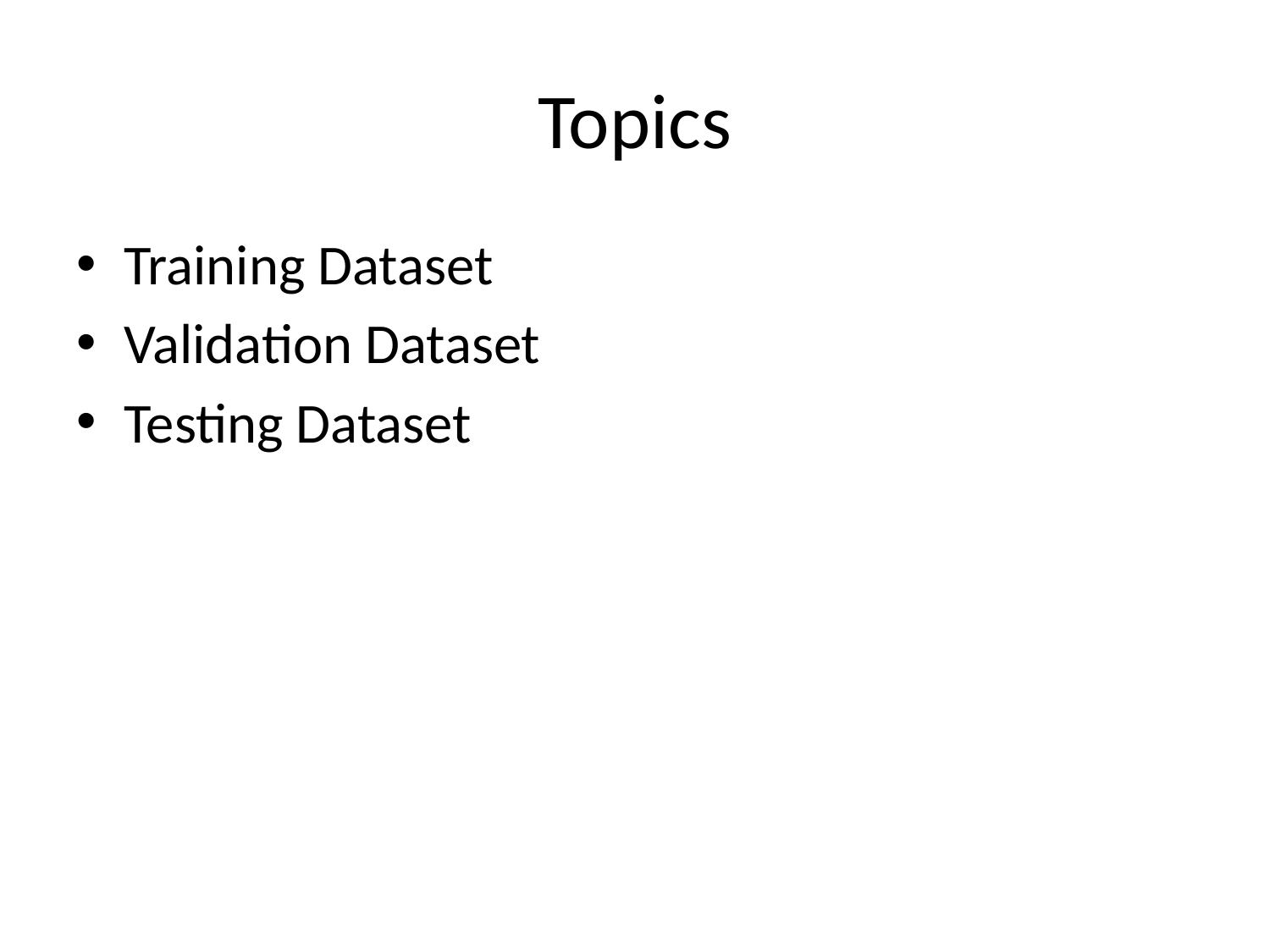

# Topics
Training Dataset
Validation Dataset
Testing Dataset